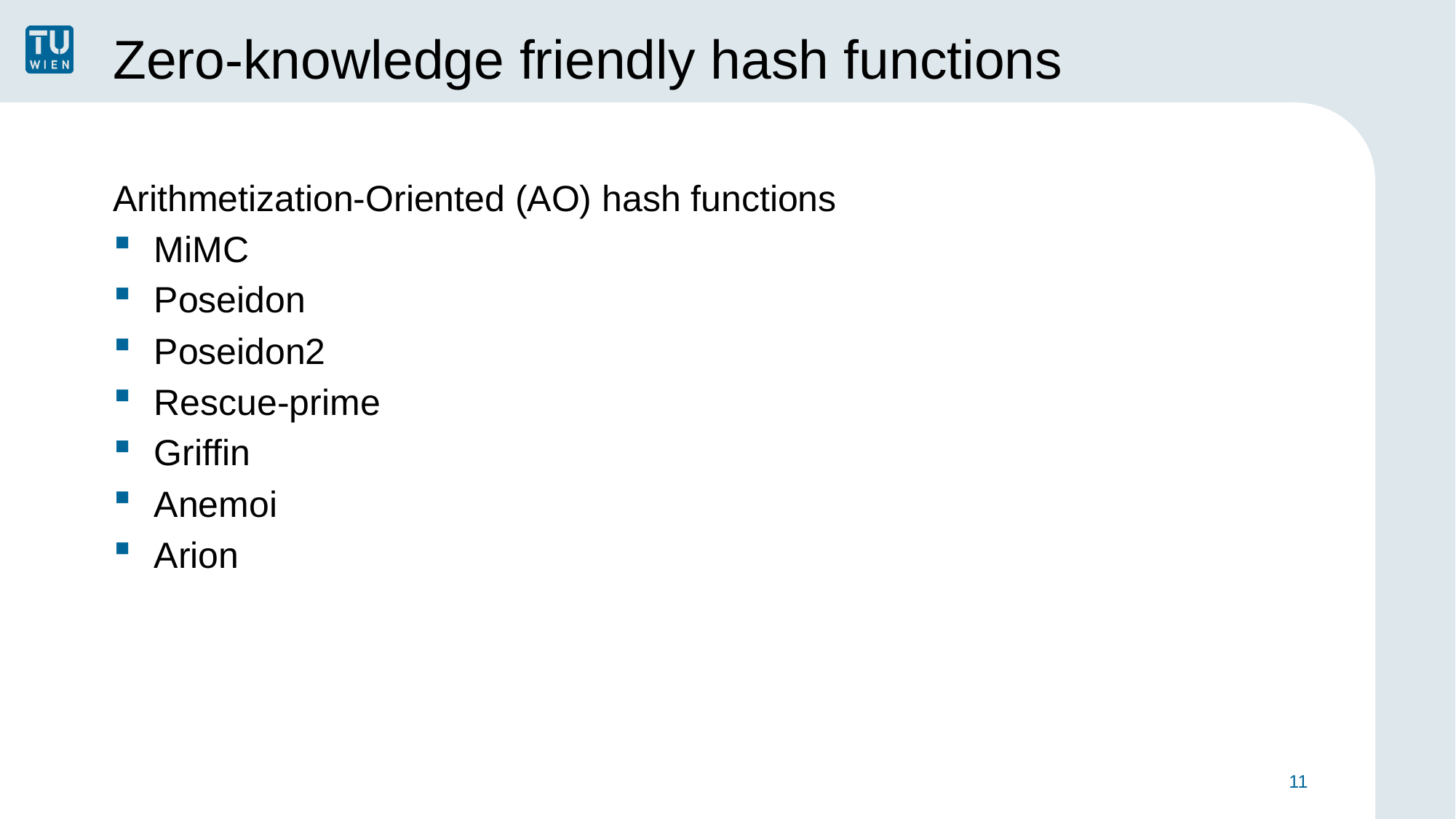

# Zero-knowledge friendly hash functions
Arithmetization-Oriented (AO) hash functions
MiMC
Poseidon
Poseidon2
Rescue-prime
Griffin
Anemoi
Arion
11